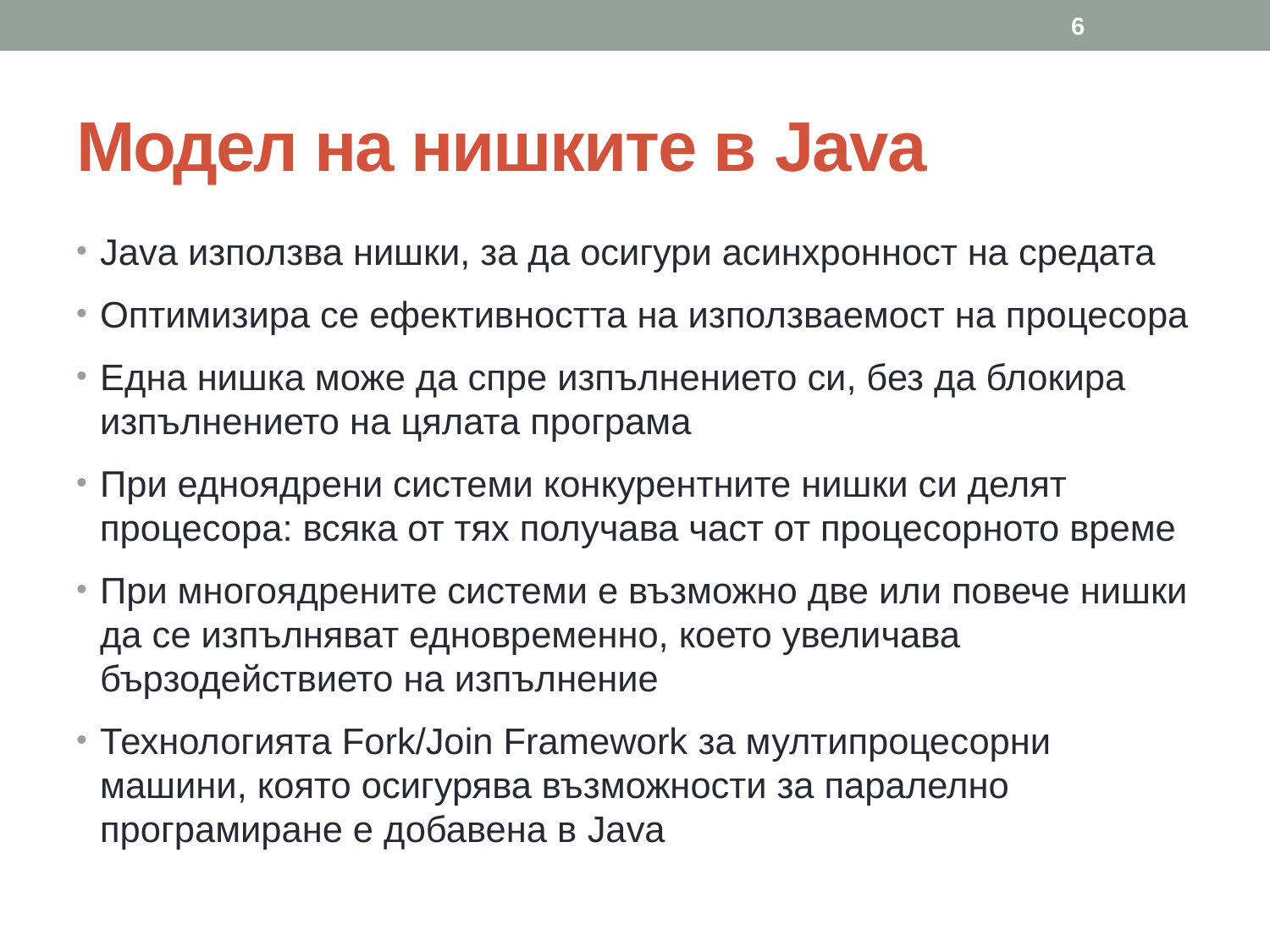

6
# Модел на нишките в Java
Java използва нишки, за да осигури асинхронност на средата
Оптимизира се ефективността на използваемост на процесора
Една нишка може да спре изпълнението си, без да блокира изпълнението на цялата програма
При едноядрени системи конкурентните нишки си делят процесора: всяка от тях получава част от процесорното време
При многоядрените системи е възможно две или повече нишки да се изпълняват едновременно, което увеличава бързодействието на изпълнение
Технологията Fork/Join Framework за мултипроцесорни машини, която осигурява възможности за паралелно програмиране е добавена в Java